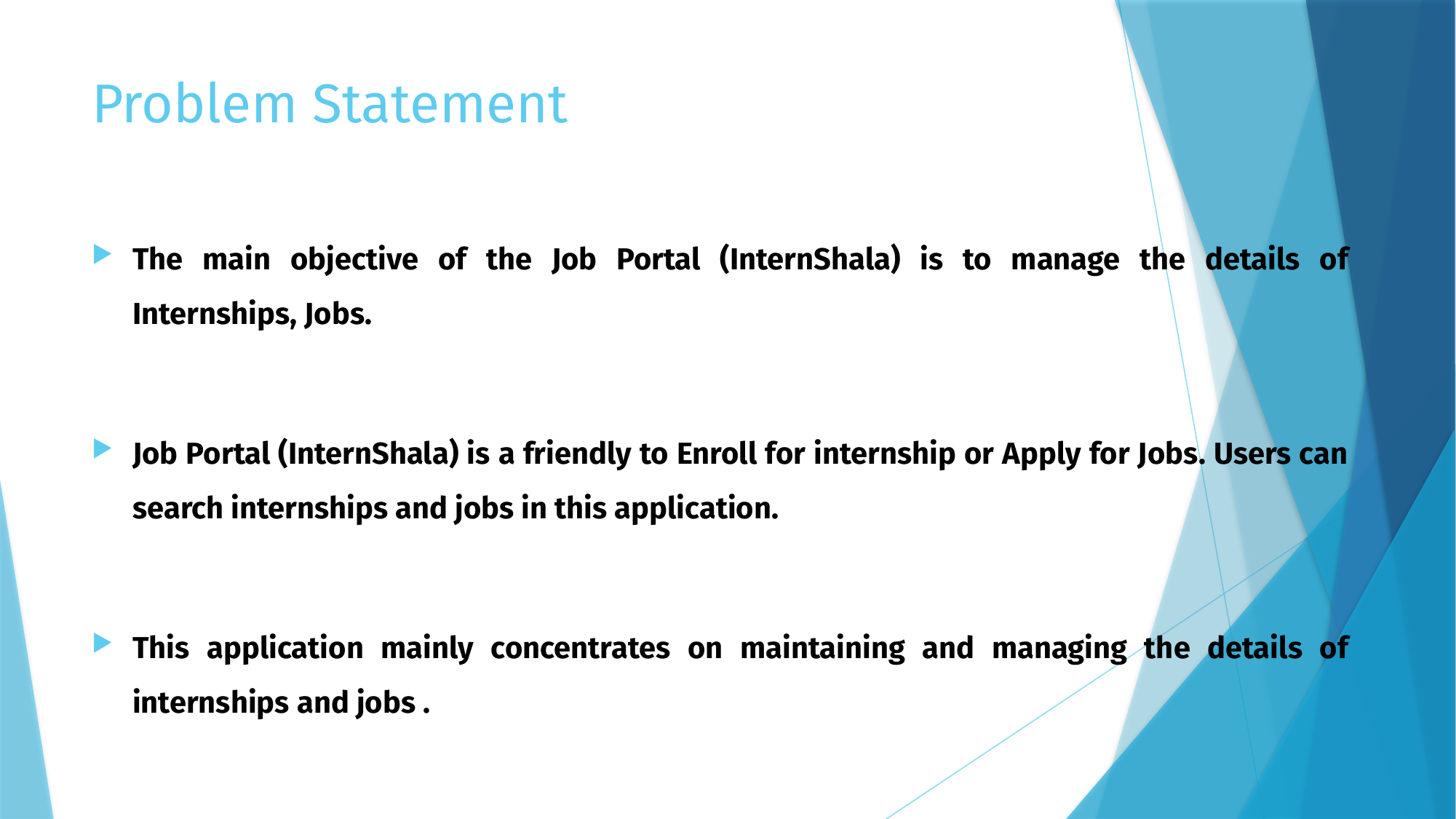

# Problem Statement
The main objective of the Job Portal (InternShala) is to manage the details of Internships, Jobs.

Job Portal (InternShala) is a friendly to Enroll for internship or Apply for Jobs. Users can search internships and jobs in this application.

This application mainly concentrates on maintaining and managing the details of internships and jobs .